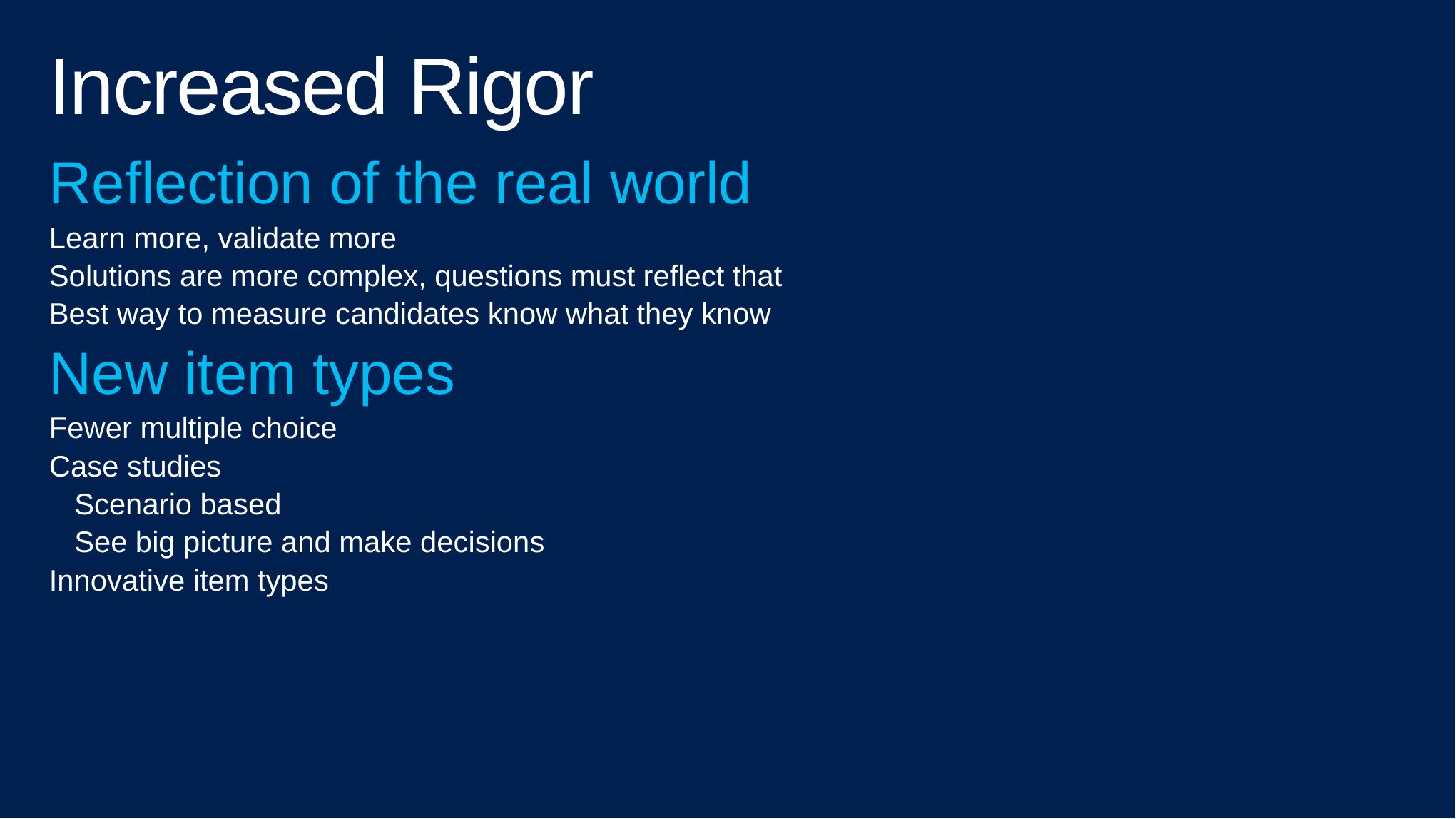

# Increased Rigor
Reflection of the real world
Learn more, validate more
Solutions are more complex, questions must reflect that
Best way to measure candidates know what they know
New item types
Fewer multiple choice
Case studies
Scenario based
See big picture and make decisions
Innovative item types